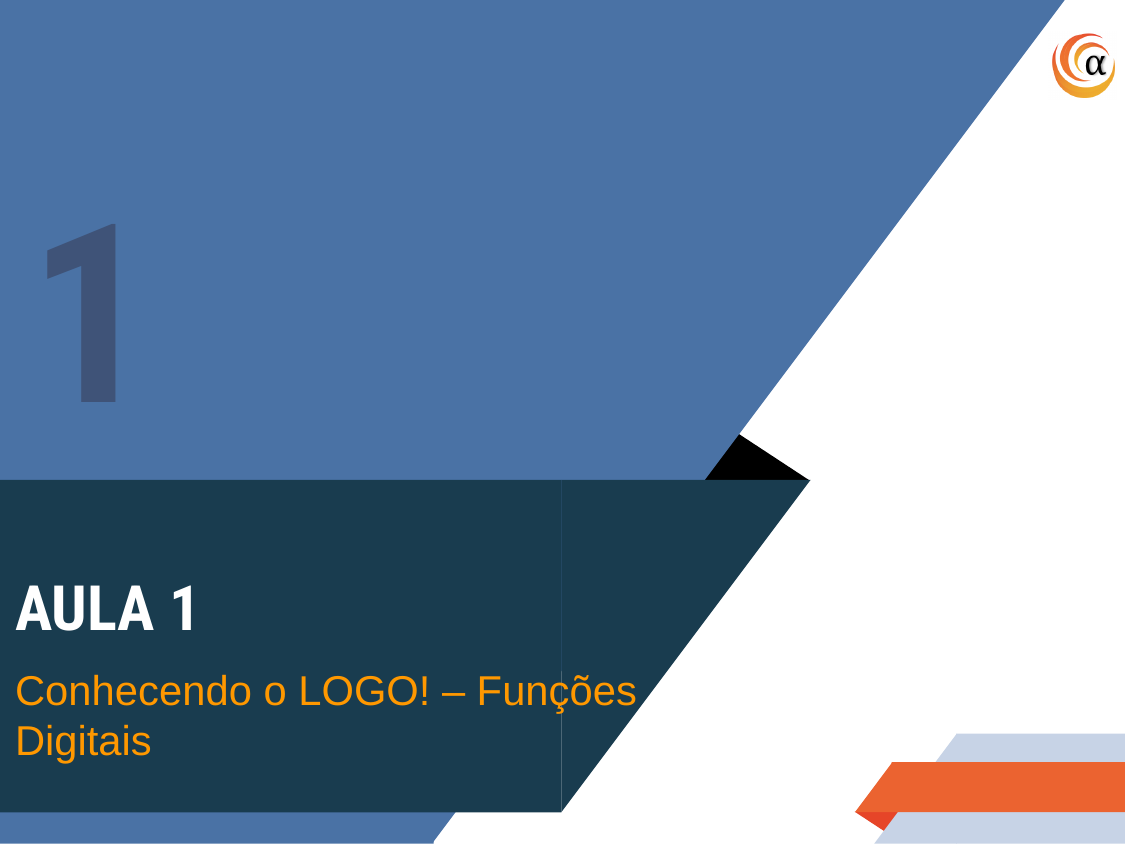

1
# AULA 1
Conhecendo o LOGO! – Funções Digitais
3